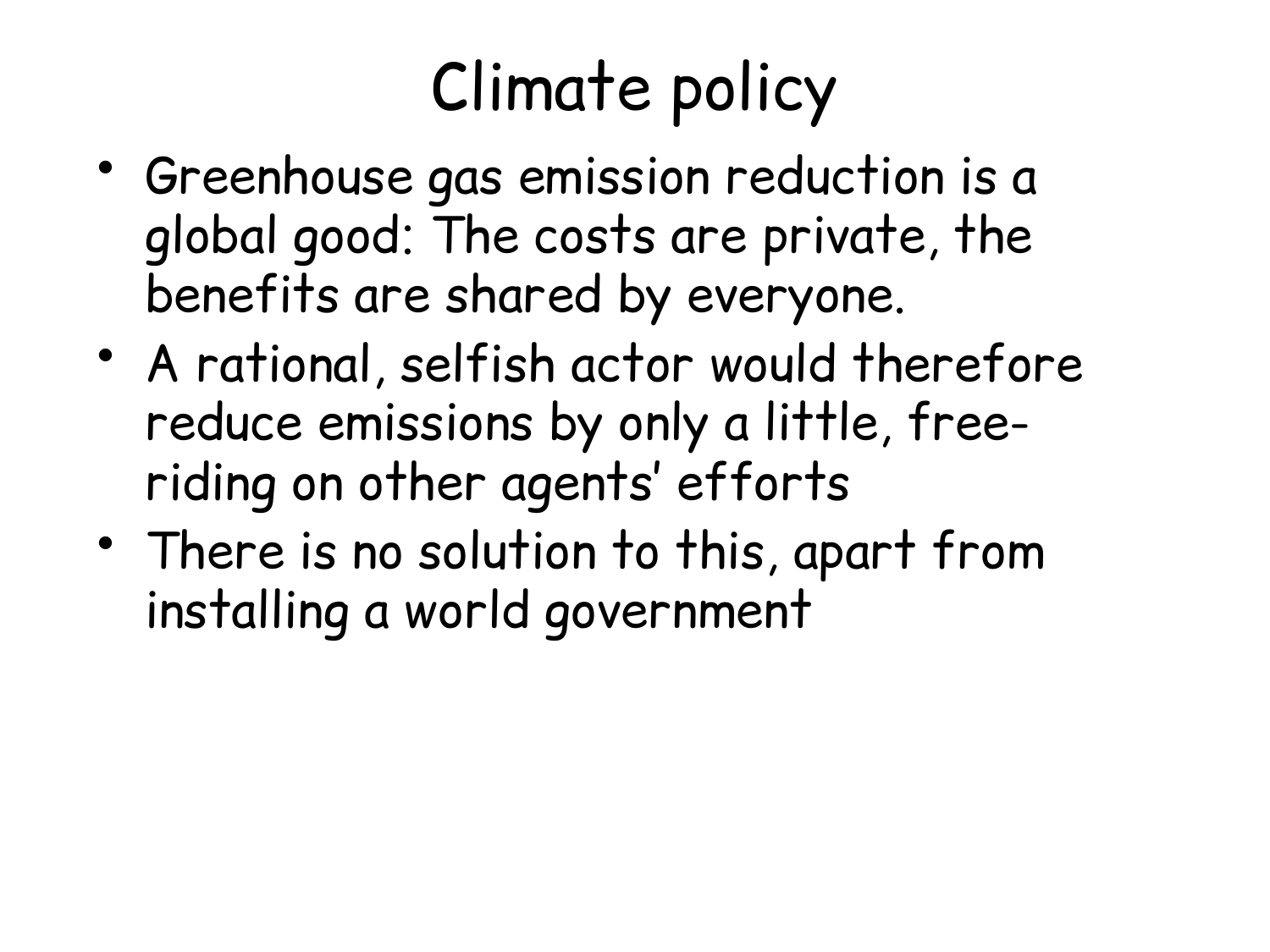

# Climate policy
Greenhouse gas emission reduction is a global good: The costs are private, the benefits are shared by everyone.
A rational, selfish actor would therefore reduce emissions by only a little, free-riding on other agents’ efforts
There is no solution to this, apart from installing a world government